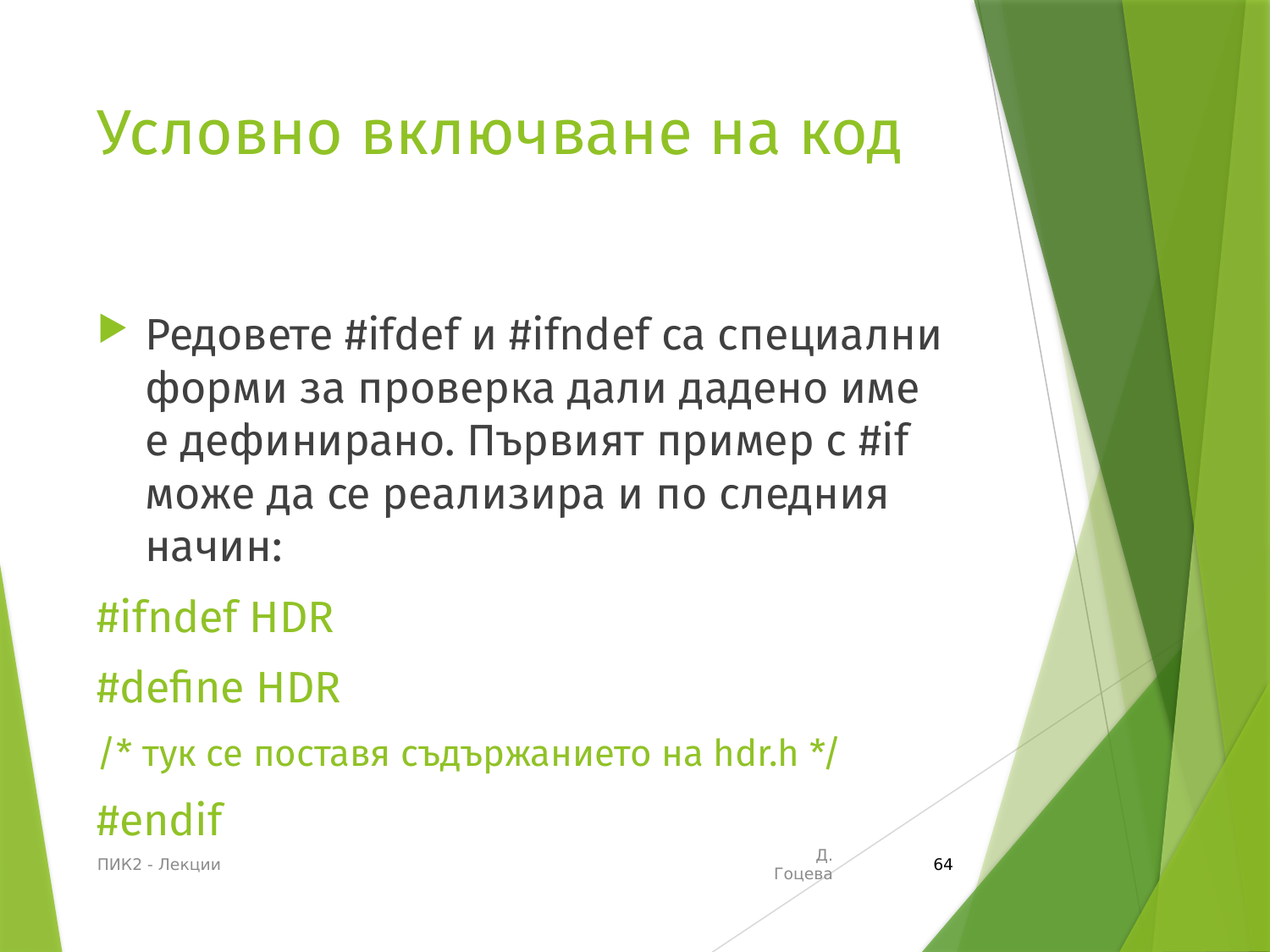

# Условно включване на код
Редовете #ifdef и #ifndef са специални форми за проверка дали дадено име е дефинирано. Първият пример с #if може да се реализира и по следния начин:
#ifndef HDR
#define HDR
/* тук се поставя съдържанието на hdr.h */
#endif
ПИК2 - Лекции
Д. Гоцева
64